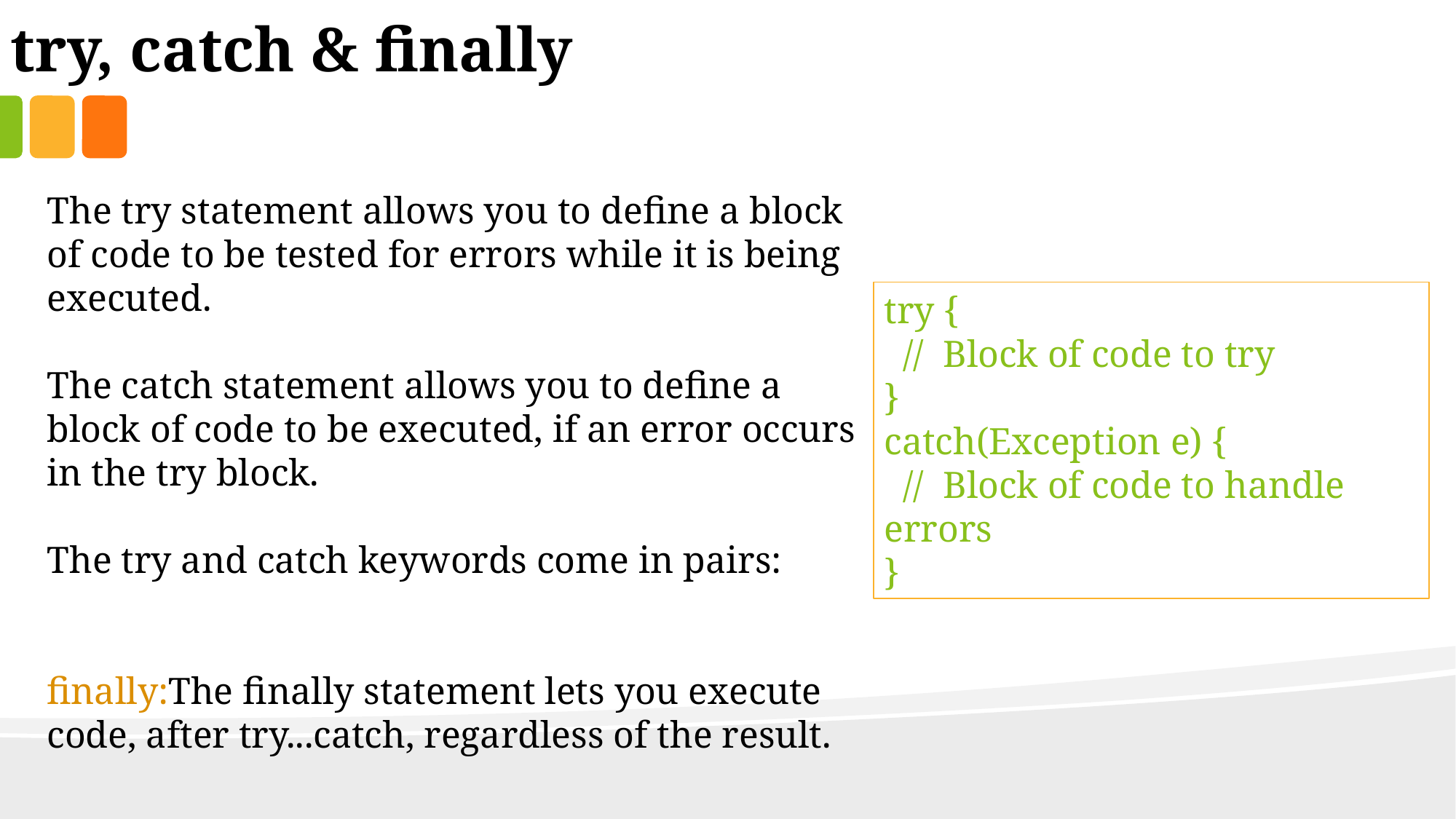

try, catch & finally
The try statement allows you to define a block of code to be tested for errors while it is being executed.

The catch statement allows you to define a block of code to be executed, if an error occurs in the try block.

The try and catch keywords come in pairs:

finally:The finally statement lets you execute code, after try...catch, regardless of the result.
try {
  //  Block of code to try
}
catch(Exception e) {
  //  Block of code to handle errors
}